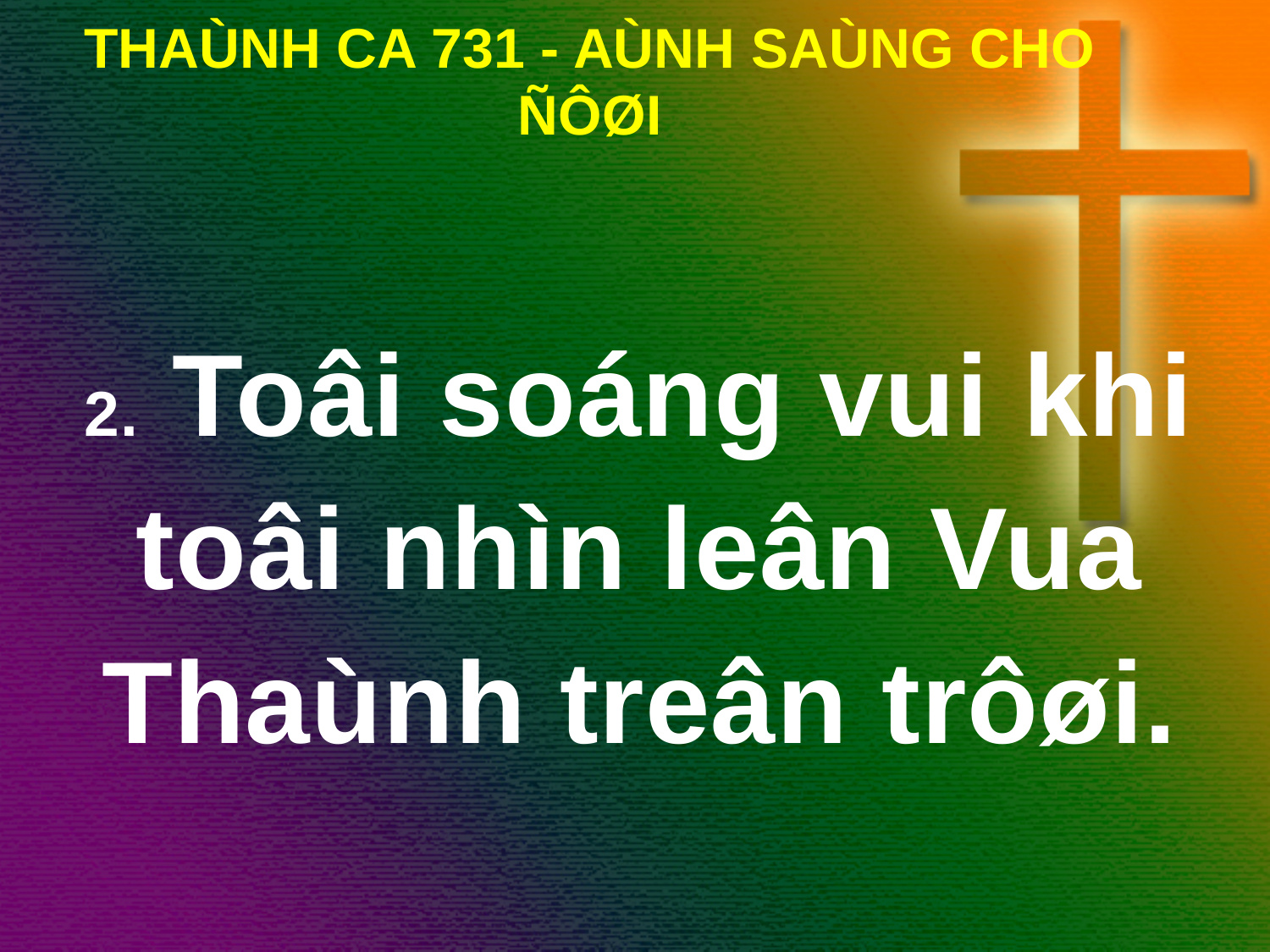

THAÙNH CA 731 - AÙNH SAÙNG CHO ÑÔØI
2. Toâi soáng vui khi toâi nhìn leân Vua Thaùnh treân trôøi.